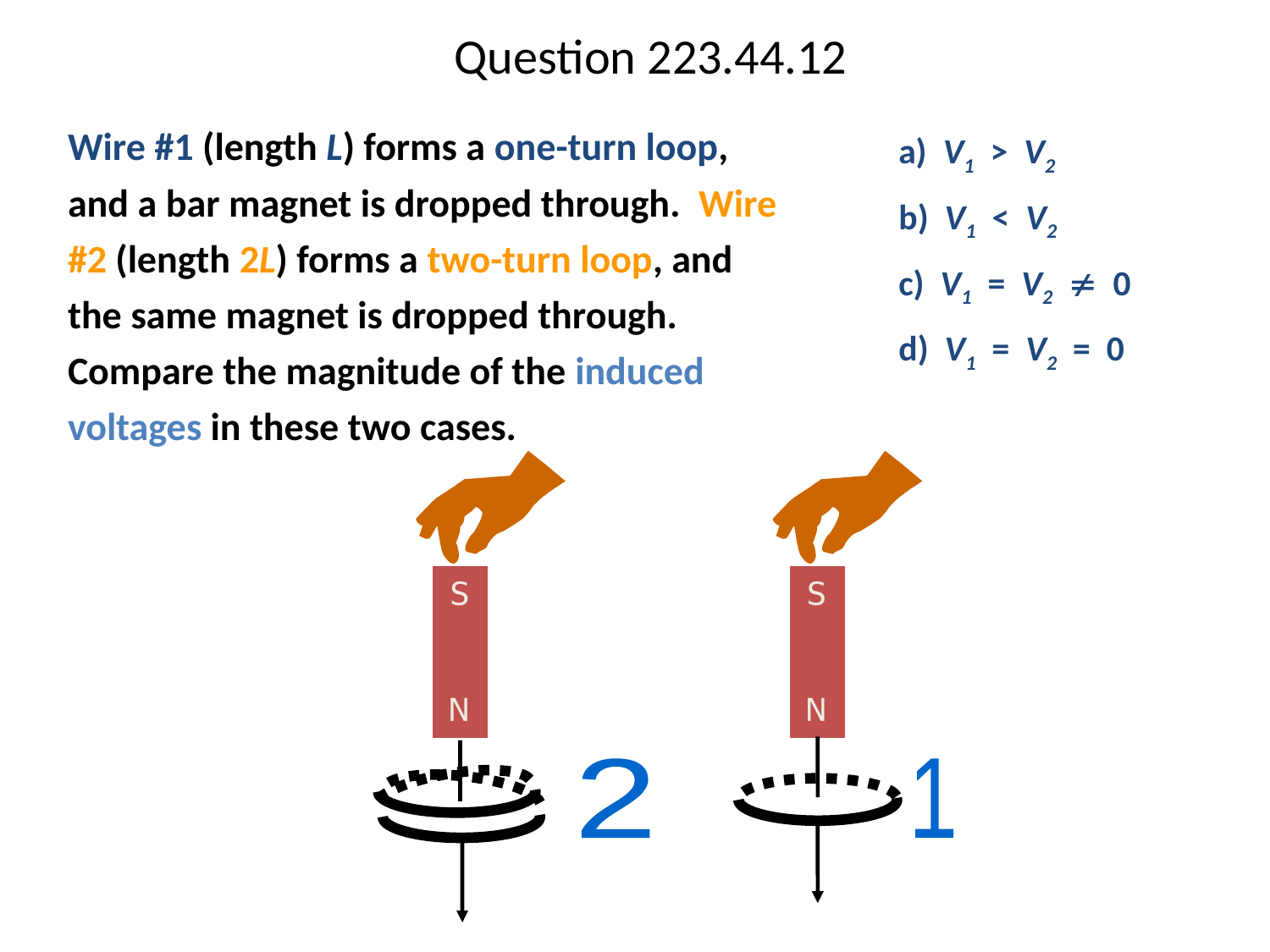

# Question 223.44.12
	Wire #1 (length L) forms a one-turn loop, and a bar magnet is dropped through.  Wire #2 (length 2L) forms a two-turn loop, and the same magnet is dropped through.  Compare the magnitude of the induced voltages in these two cases.
a)  V1  >  V2
b)  V1  <  V2
c)  V1  =  V2  ≠  0
d)  V1  =  V2  =  0

S

S
N
N

2
1